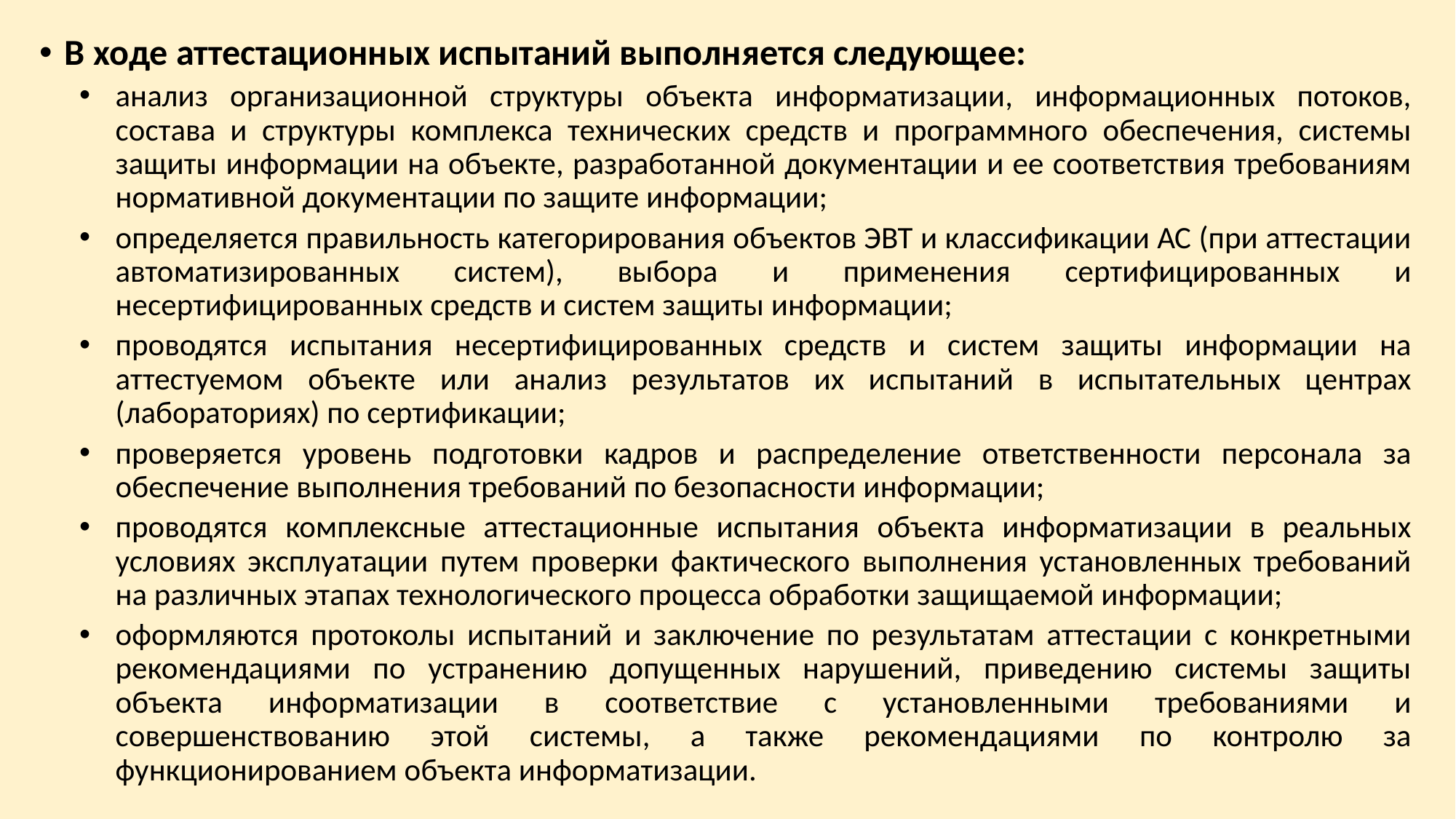

В ходе аттестационных испытаний выполняется следующее:
анализ организационной структуры объекта информатизации, информационных потоков, состава и структуры комплекса технических средств и программного обеспечения, системы защиты информации на объекте, разработанной документации и ее соответствия требованиям нормативной документации по защите информации;
определяется правильность категорирования объектов ЭВТ и классификации АС (при аттестации автоматизированных систем), выбора и применения сертифицированных и несеpтифициpованных средств и систем защиты информации;
проводятся испытания несертифицированных средств и систем защиты информации на аттестуемом объекте или анализ результатов их испытаний в испытательных центрах (лабораториях) по сертификации;
проверяется уровень подготовки кадров и распределение ответственности персонала за обеспечение выполнения требований по безопасности информации;
проводятся комплексные аттестационные испытания объекта информатизации в реальных условиях эксплуатации путем проверки фактического выполнения установленных требований на различных этапах технологического процесса обработки защищаемой информации;
оформляются протоколы испытаний и заключение по результатам аттестации с конкретными рекомендациями по устранению допущенных нарушений, приведению системы защиты объекта информатизации в соответствие с установленными требованиями и совершенствованию этой системы, а также рекомендациями по контролю за функционированием объекта информатизации.